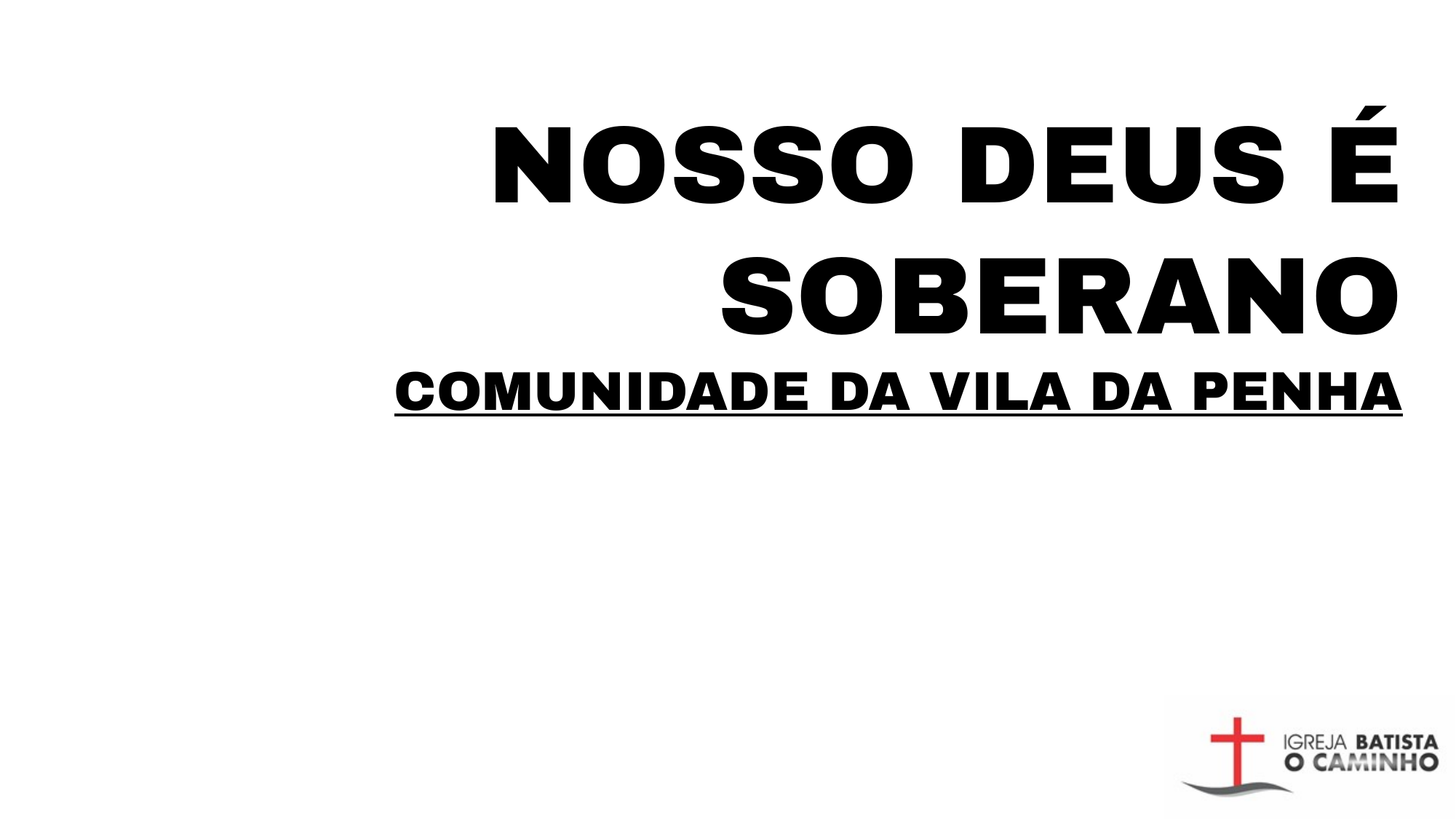

# Nosso Deus É SOBERANO comunidade da vila da penha